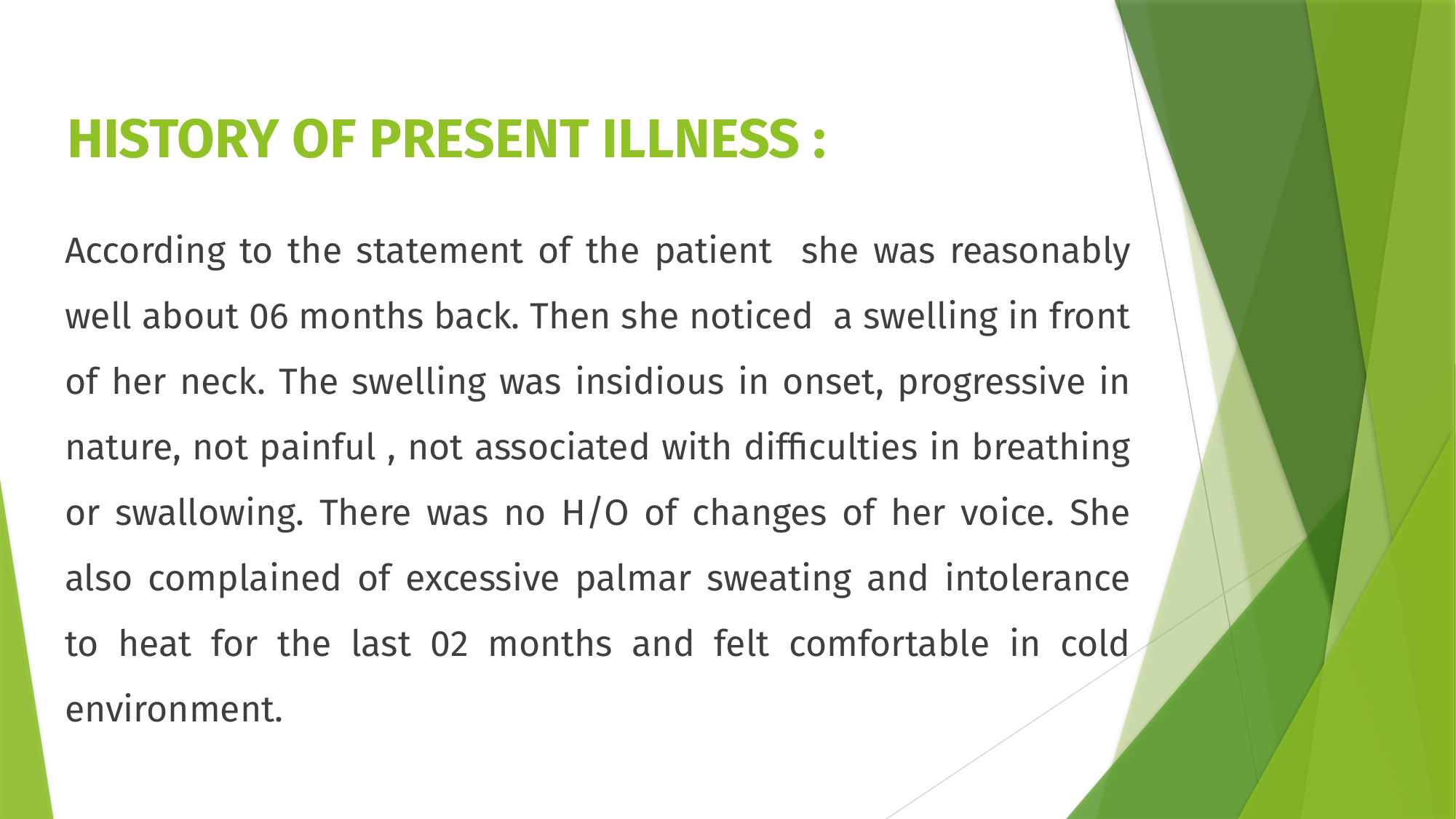

# HISTORY OF PRESENT ILLNESS :
According to the statement of the patient  she was reasonably well about 06 months back. Then she noticed  a swelling in front of her neck. The swelling was insidious in onset, progressive in nature, not painful , not associated with difficulties in breathing or swallowing. There was no H/O of changes of her voice. She also complained of excessive palmar sweating and intolerance to heat for the last 02 months and felt comfortable in cold environment.